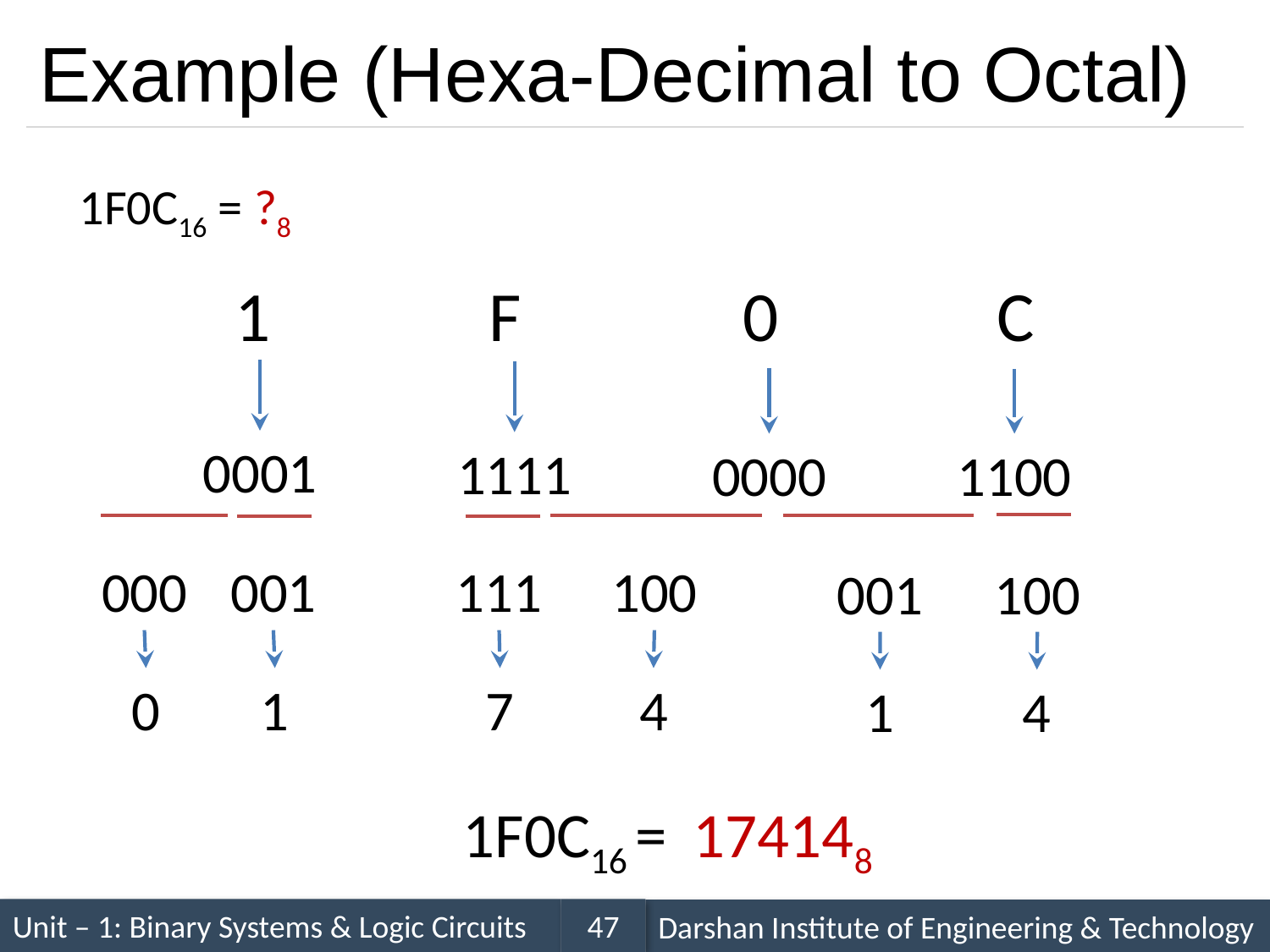

# Example (Hexa-Decimal to Octal)
1F0C16 = ?8
1		F		0		C
0001
1111
0000
1100
000
001
111
100
001
100
0
1
7
4
1
4
1F0C16 =
174148